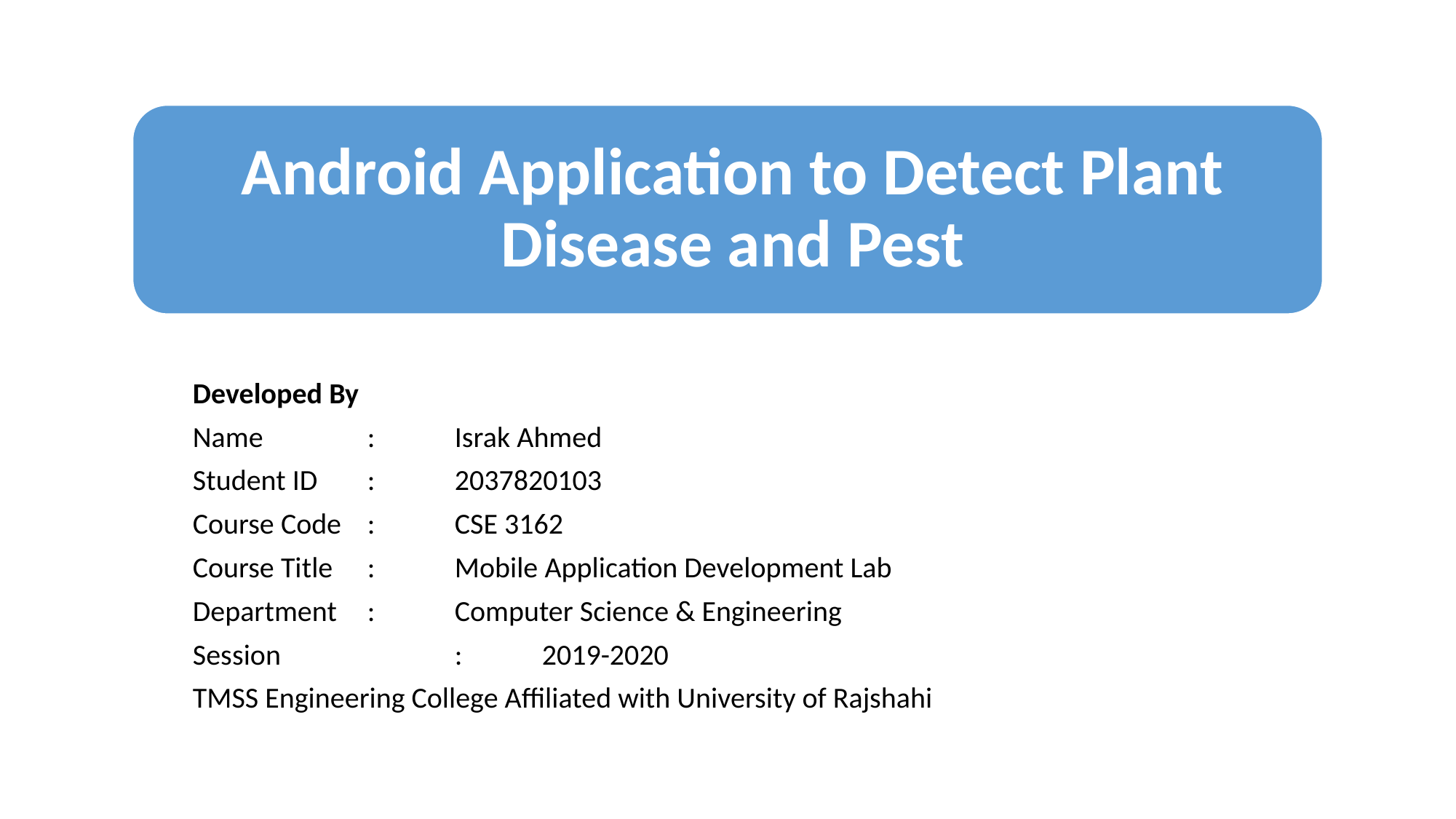

Android Application to Detect Plant Disease and Pest
Developed By
Name		: 	Israk Ahmed
Student ID	:	2037820103
Course Code	:	CSE 3162
Course Title	:	Mobile Application Development Lab
Department	:	Computer Science & Engineering
Session		:	2019-2020
TMSS Engineering College Affiliated with University of Rajshahi